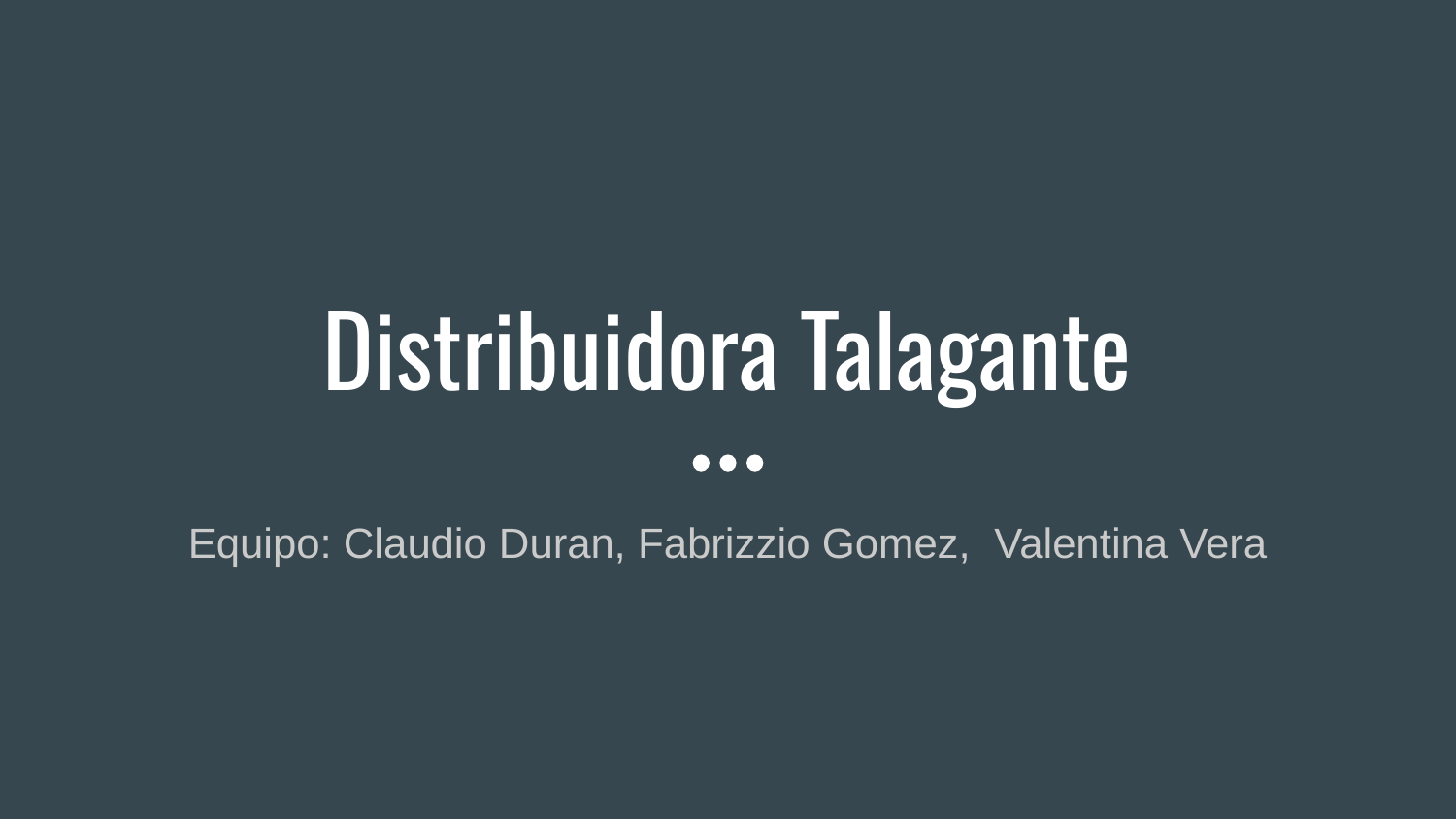

# Distribuidora Talagante
Equipo: Claudio Duran, Fabrizzio Gomez,  Valentina Vera